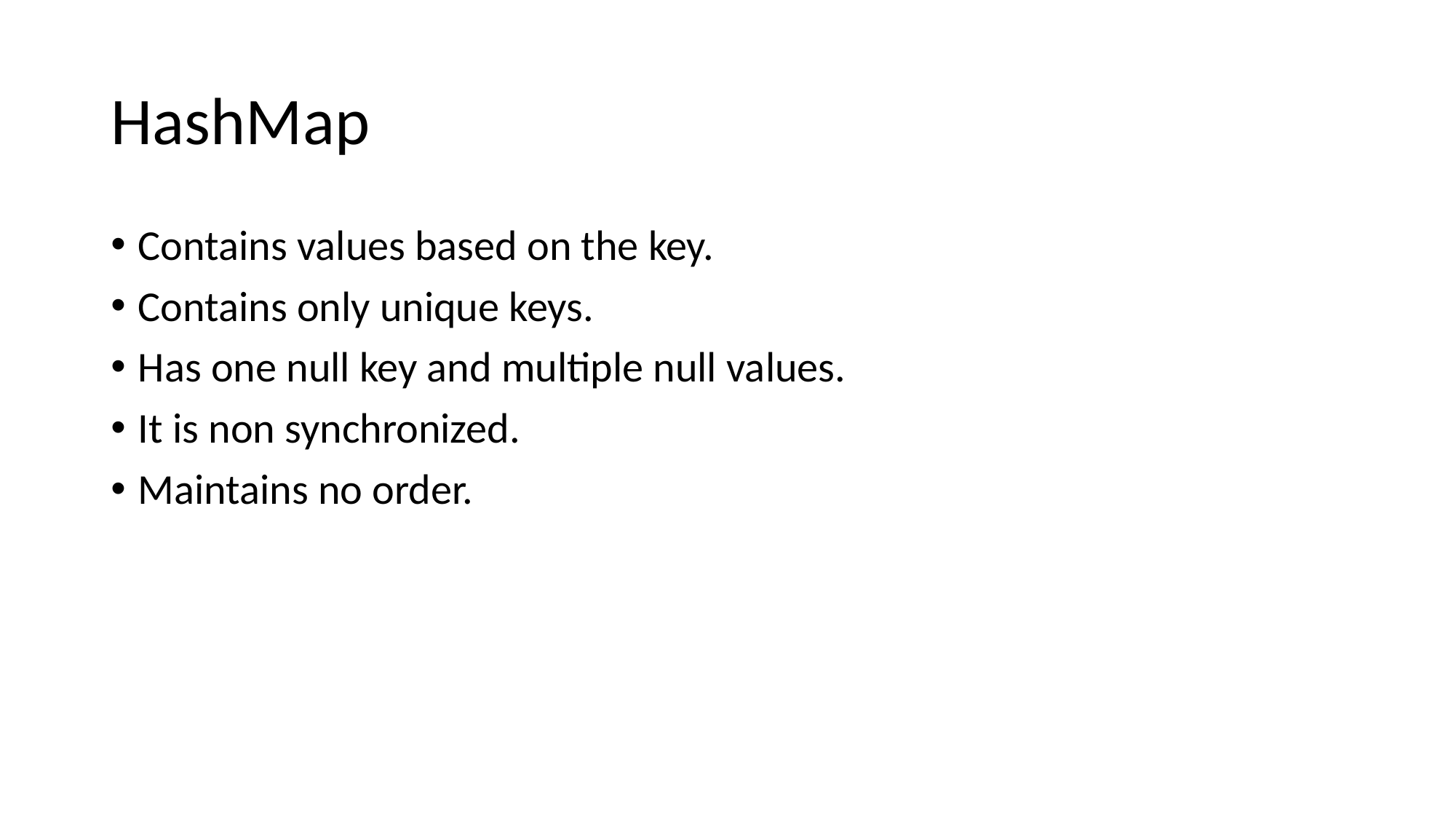

# HashMap
Contains values based on the key.
Contains only unique keys.
Has one null key and multiple null values.
It is non synchronized.
Maintains no order.